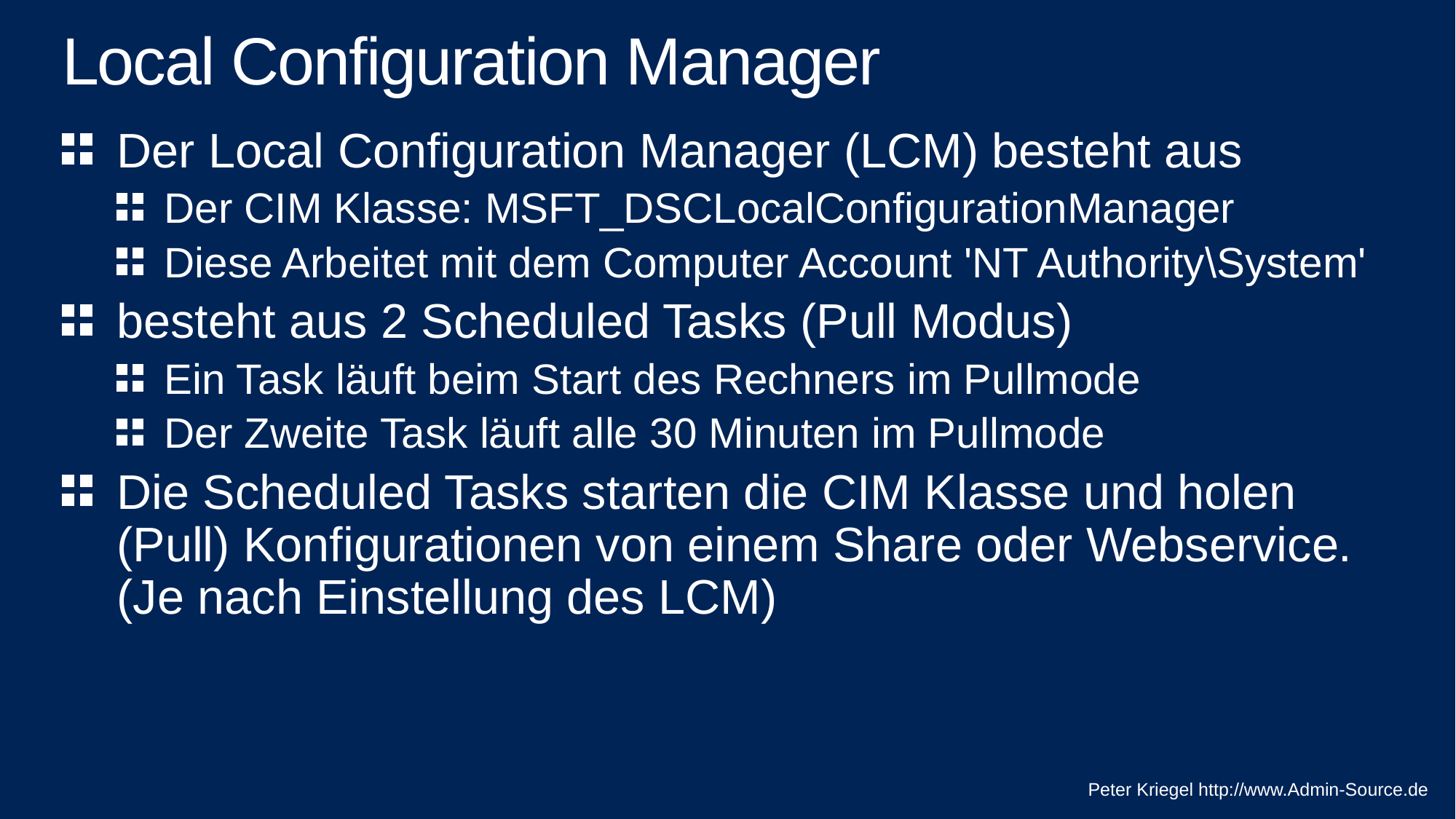

# Local Configuration Manager
Der Local Configuration Manager (LCM) besteht aus
Der CIM Klasse: MSFT_DSCLocalConfigurationManager
Diese Arbeitet mit dem Computer Account 'NT Authority\System'
besteht aus 2 Scheduled Tasks (Pull Modus)
Ein Task läuft beim Start des Rechners im Pullmode
Der Zweite Task läuft alle 30 Minuten im Pullmode
Die Scheduled Tasks starten die CIM Klasse und holen (Pull) Konfigurationen von einem Share oder Webservice.
(Je nach Einstellung des LCM)